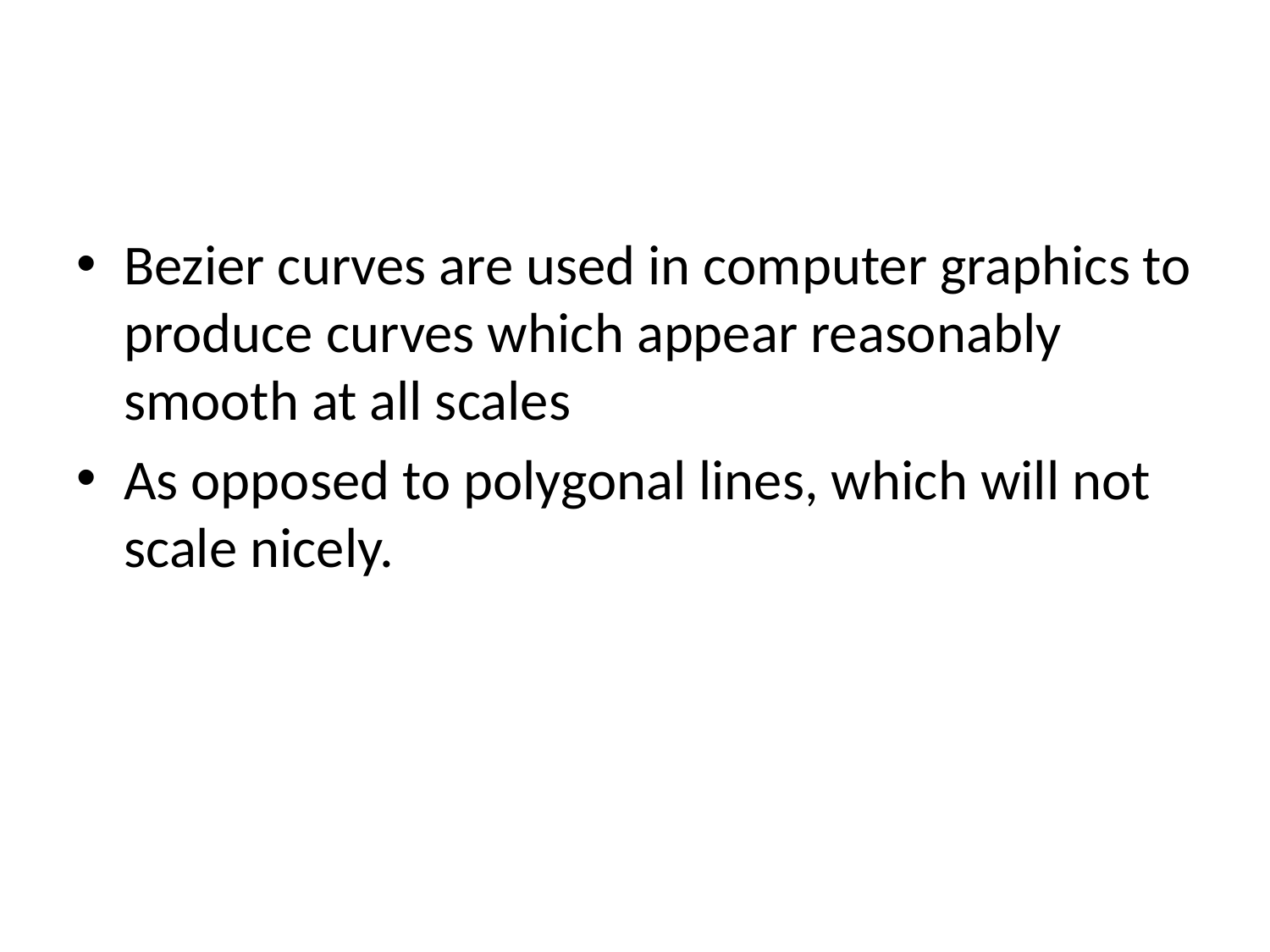

#
Bezier curves are used in computer graphics to produce curves which appear reasonably smooth at all scales
As opposed to polygonal lines, which will not scale nicely.